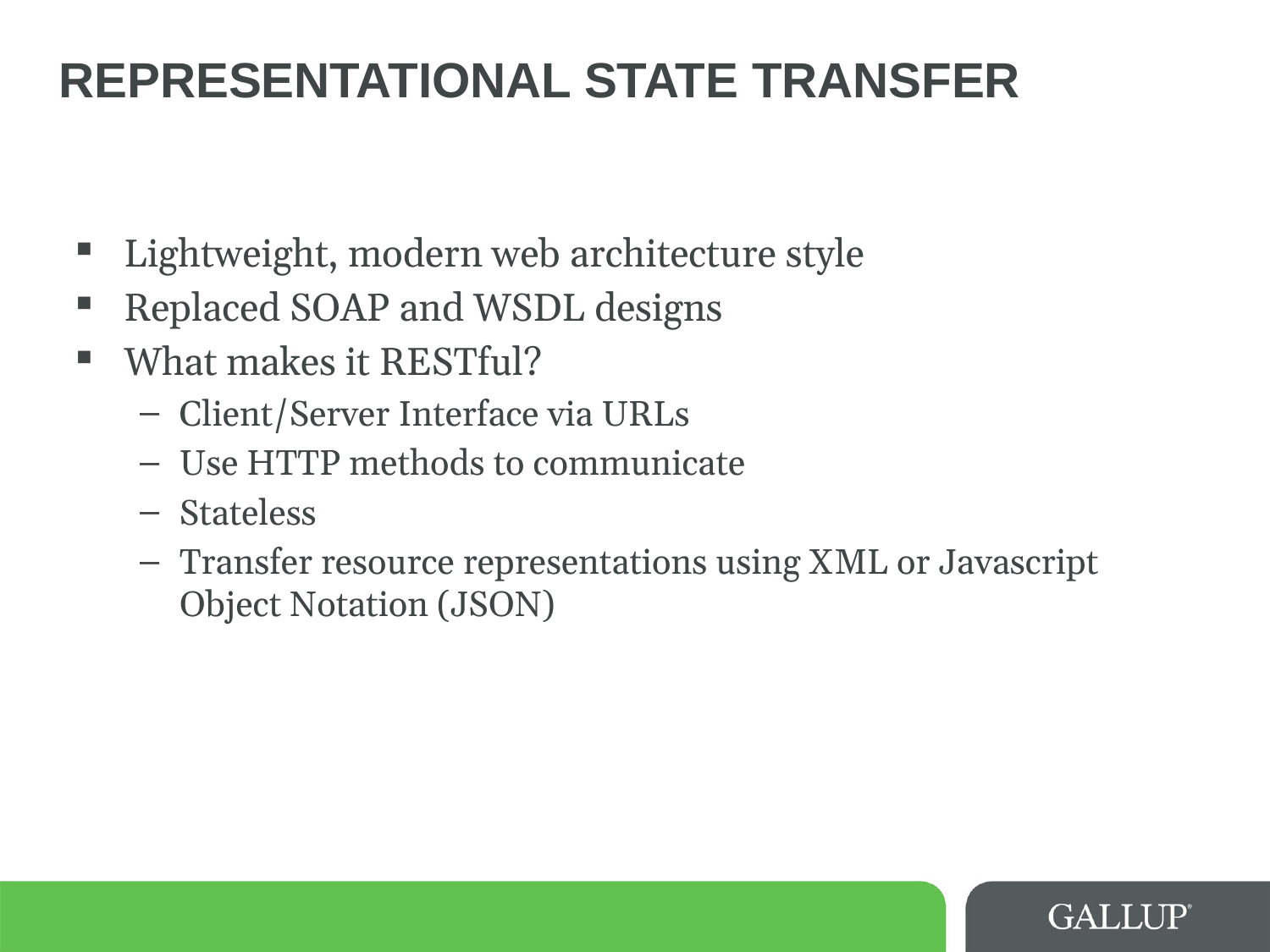

# Representational State Transfer
Lightweight, modern web architecture style
Replaced SOAP and WSDL designs
What makes it RESTful?
Client/Server Interface via URLs
Use HTTP methods to communicate
Stateless
Transfer resource representations using XML or Javascript Object Notation (JSON)

10/16/15